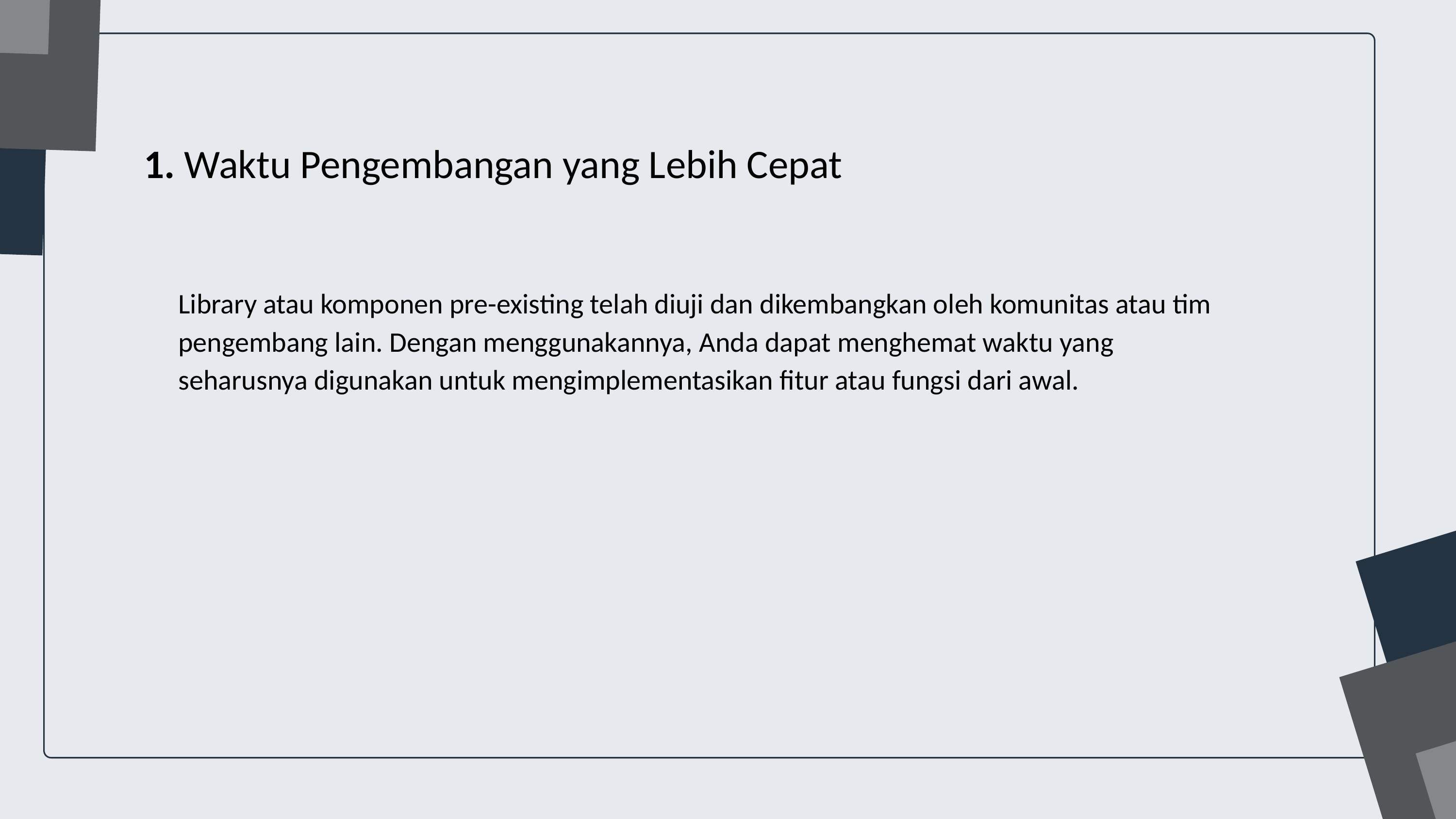

1. Waktu Pengembangan yang Lebih Cepat
Library atau komponen pre-existing telah diuji dan dikembangkan oleh komunitas atau tim pengembang lain. Dengan menggunakannya, Anda dapat menghemat waktu yang seharusnya digunakan untuk mengimplementasikan fitur atau fungsi dari awal.